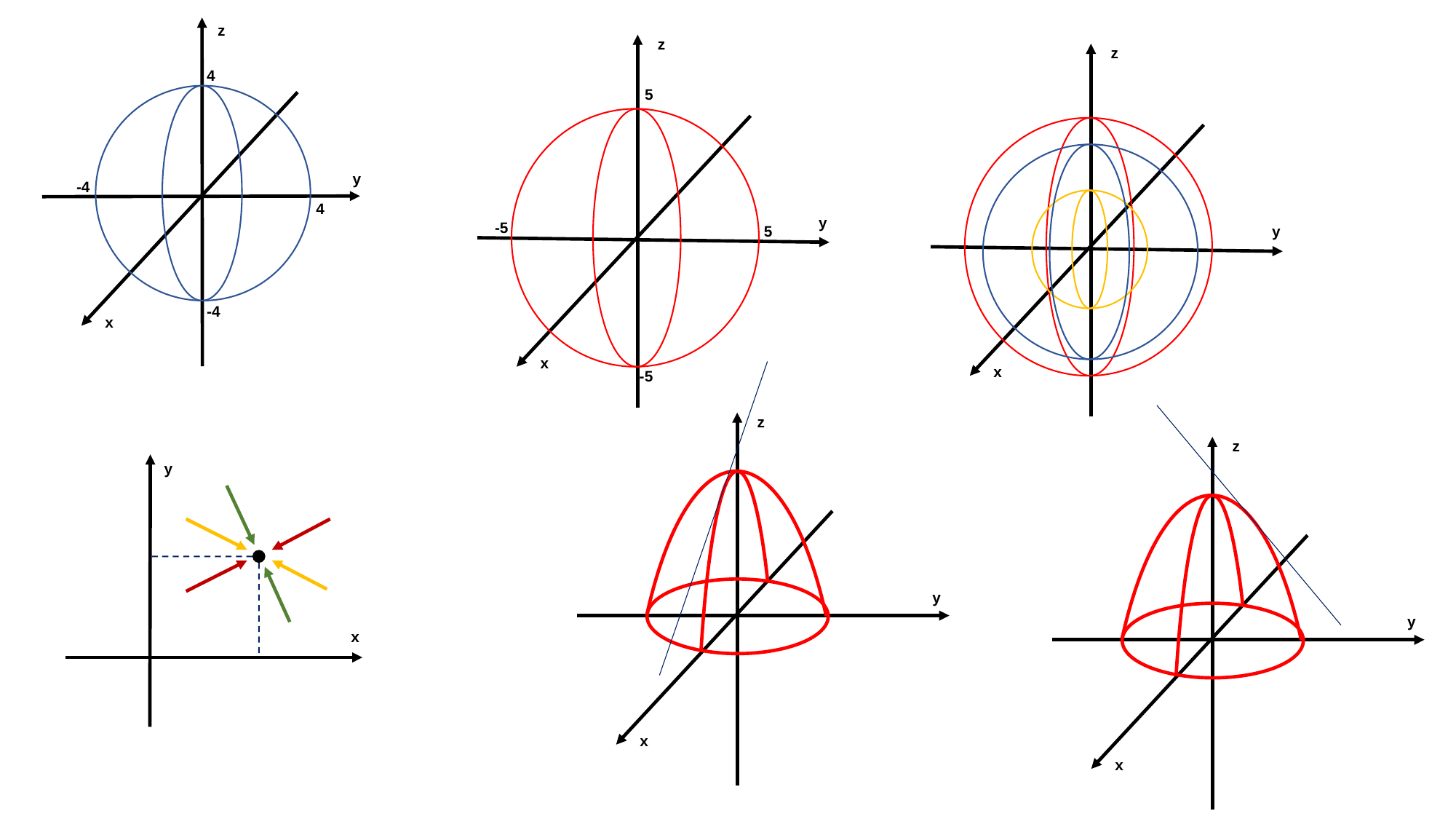

z
4

y
-4
4
-4
x
z
5

y
-5
5
x
-5
z

y
x
z

y
x
z

y
x
y

x